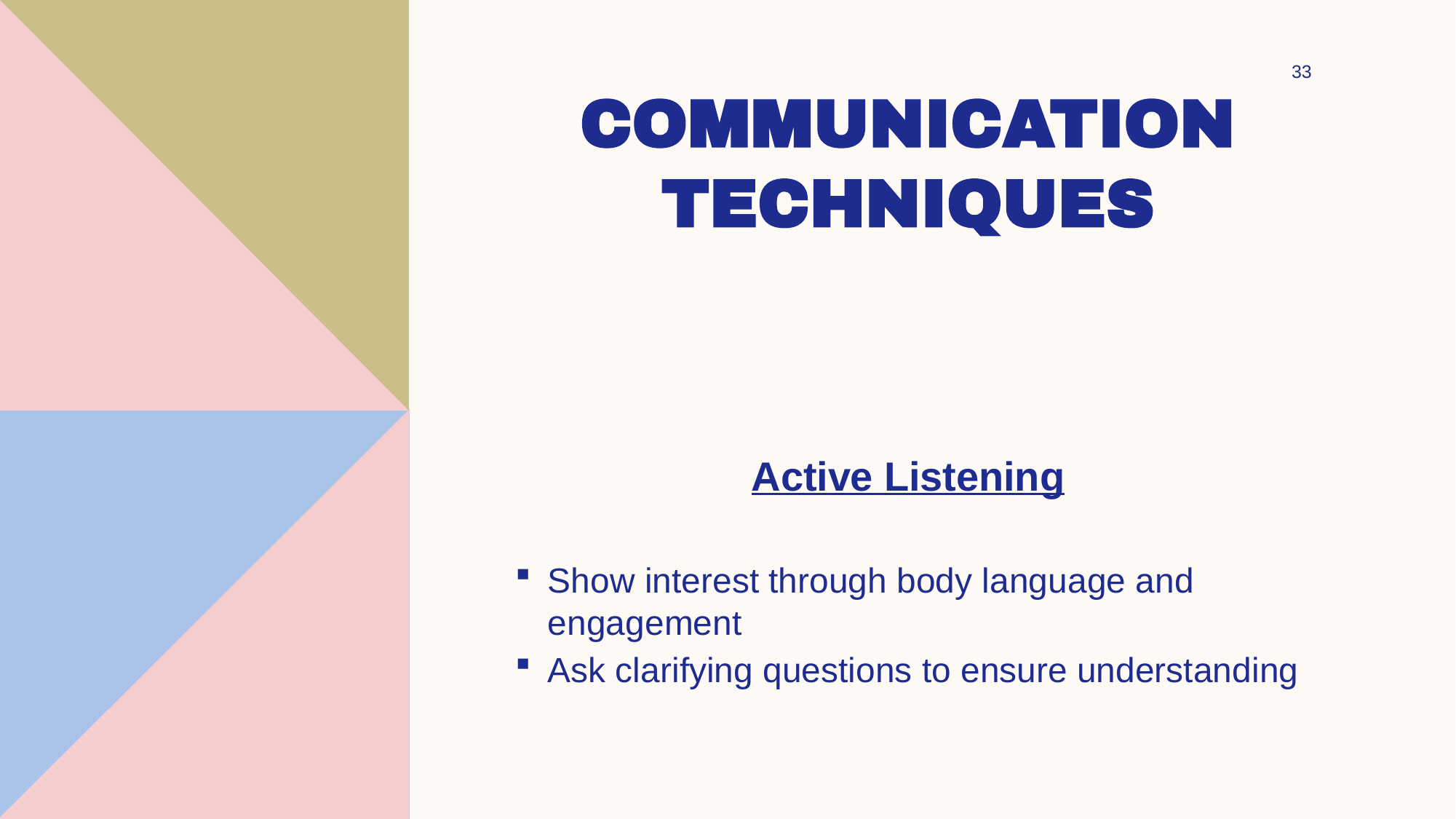

33
# Communication Techniques
Active Listening

Show interest through body language and engagement
Ask clarifying questions to ensure understanding